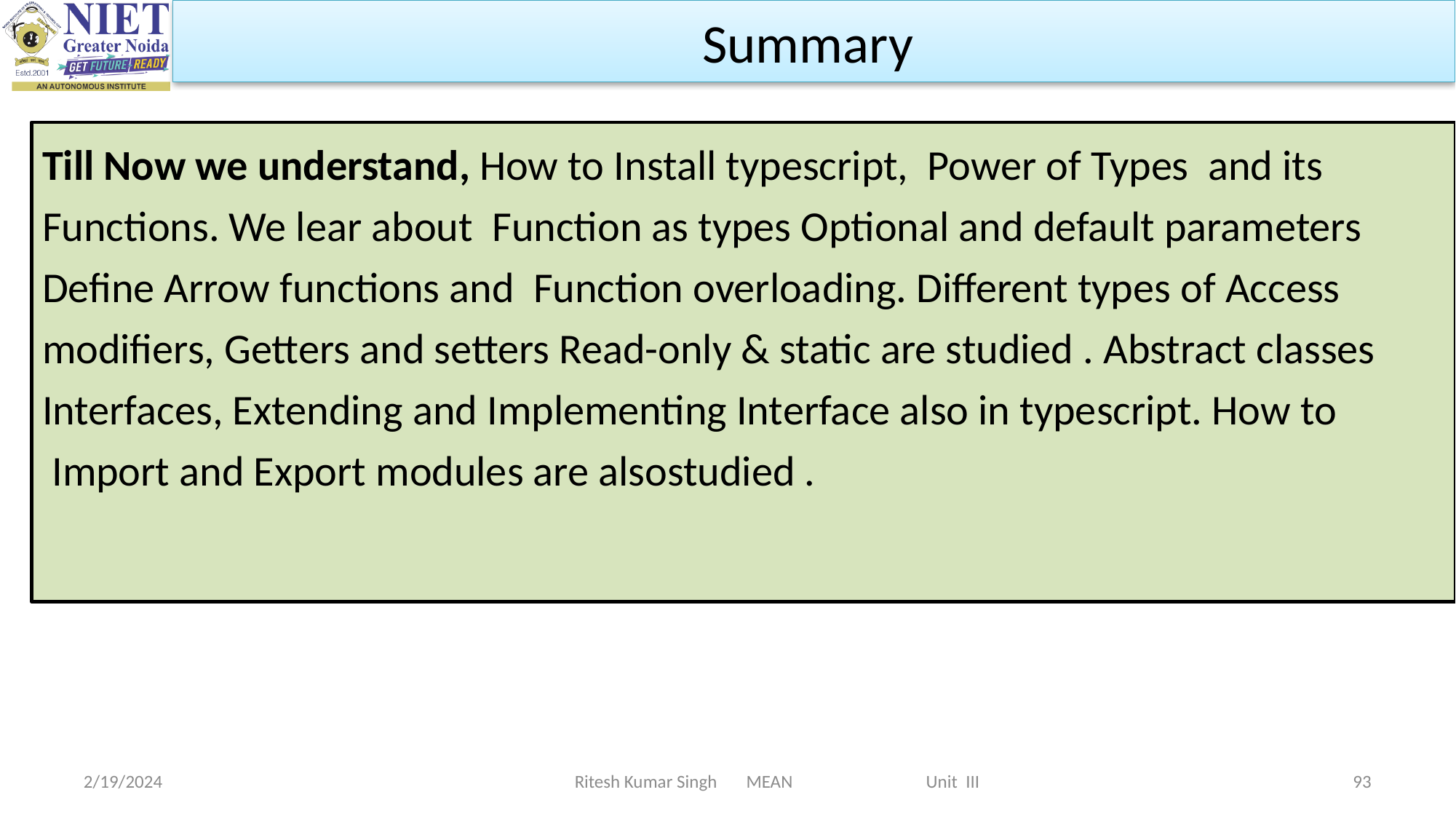

Summary
Till Now we understand, How to Install typescript,  Power of Types  and its Functions. We lear about  Function as types Optional and default parameters
Define Arrow functions and  Function overloading. Different types of Access modifiers, Getters and setters Read-only & static are studied . Abstract classes
Interfaces, Extending and Implementing Interface also in typescript. How to
 Import and Export modules are alsostudied .

Ritesh Kumar Singh       MEAN                                Unit  III
2/19/2024
93